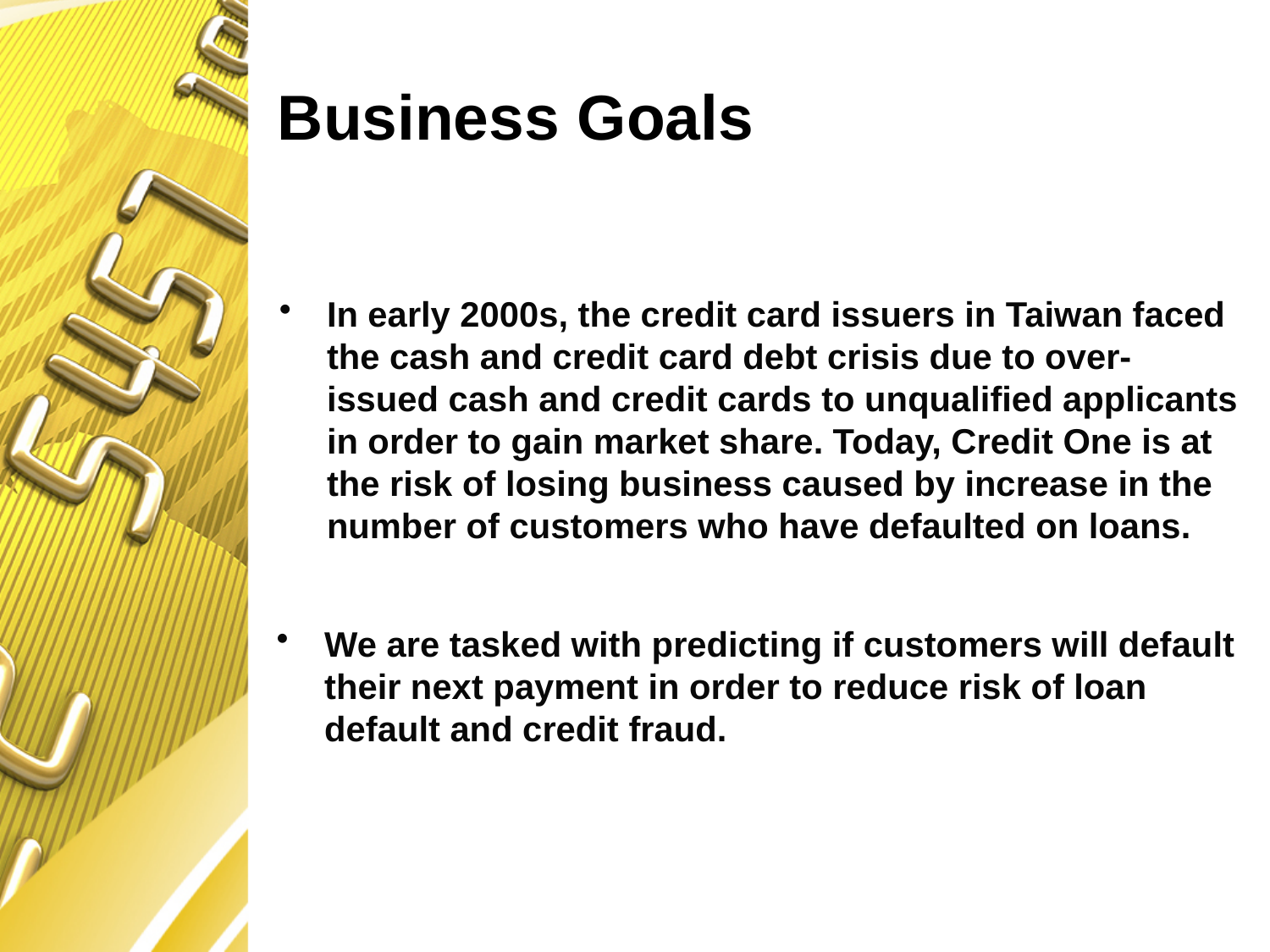

# Business Goals
In early 2000s, the credit card issuers in Taiwan faced the cash and credit card debt crisis due to over-issued cash and credit cards to unqualified applicants in order to gain market share. Today, Credit One is at the risk of losing business caused by increase in the number of customers who have defaulted on loans.

We are tasked with predicting if customers will default their next payment in order to reduce risk of loan default and credit fraud.